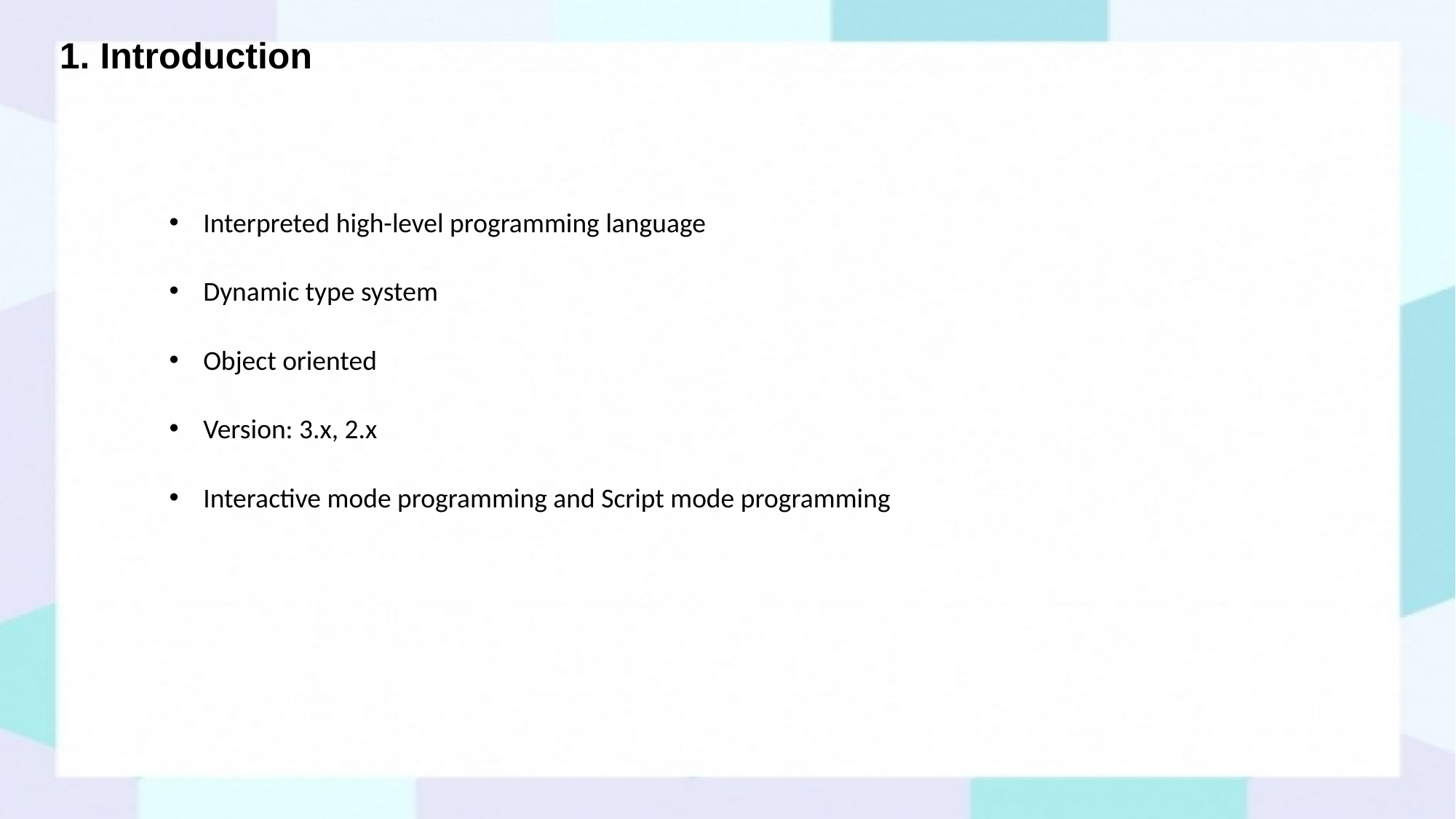

# 1. Introduction
Interpreted high-level programming language
Dynamic type system
Object oriented
Version: 3.x, 2.x
Interactive mode programming and Script mode programming